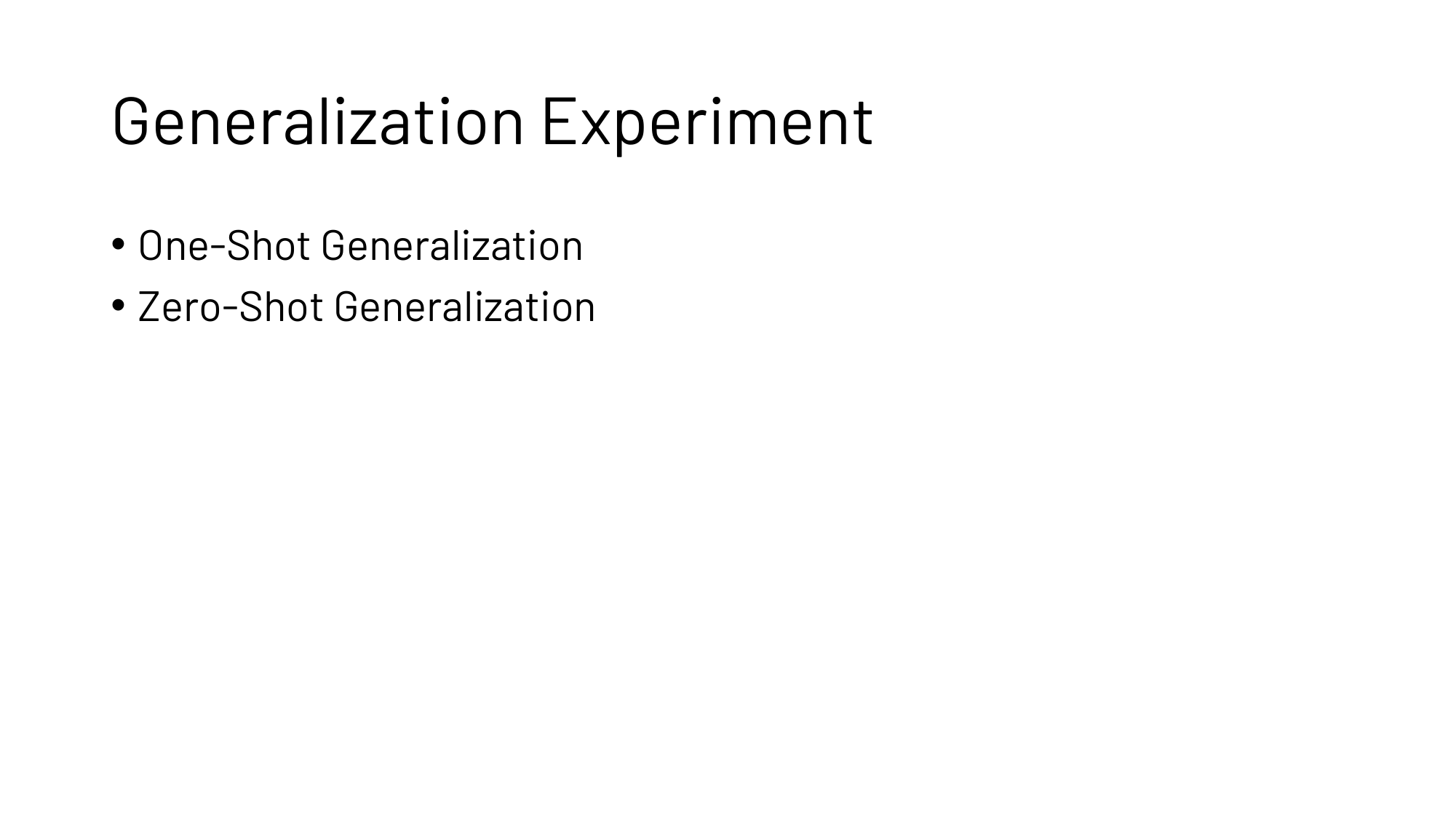

# Generalization Experiment
One-Shot Generalization
Zero-Shot Generalization